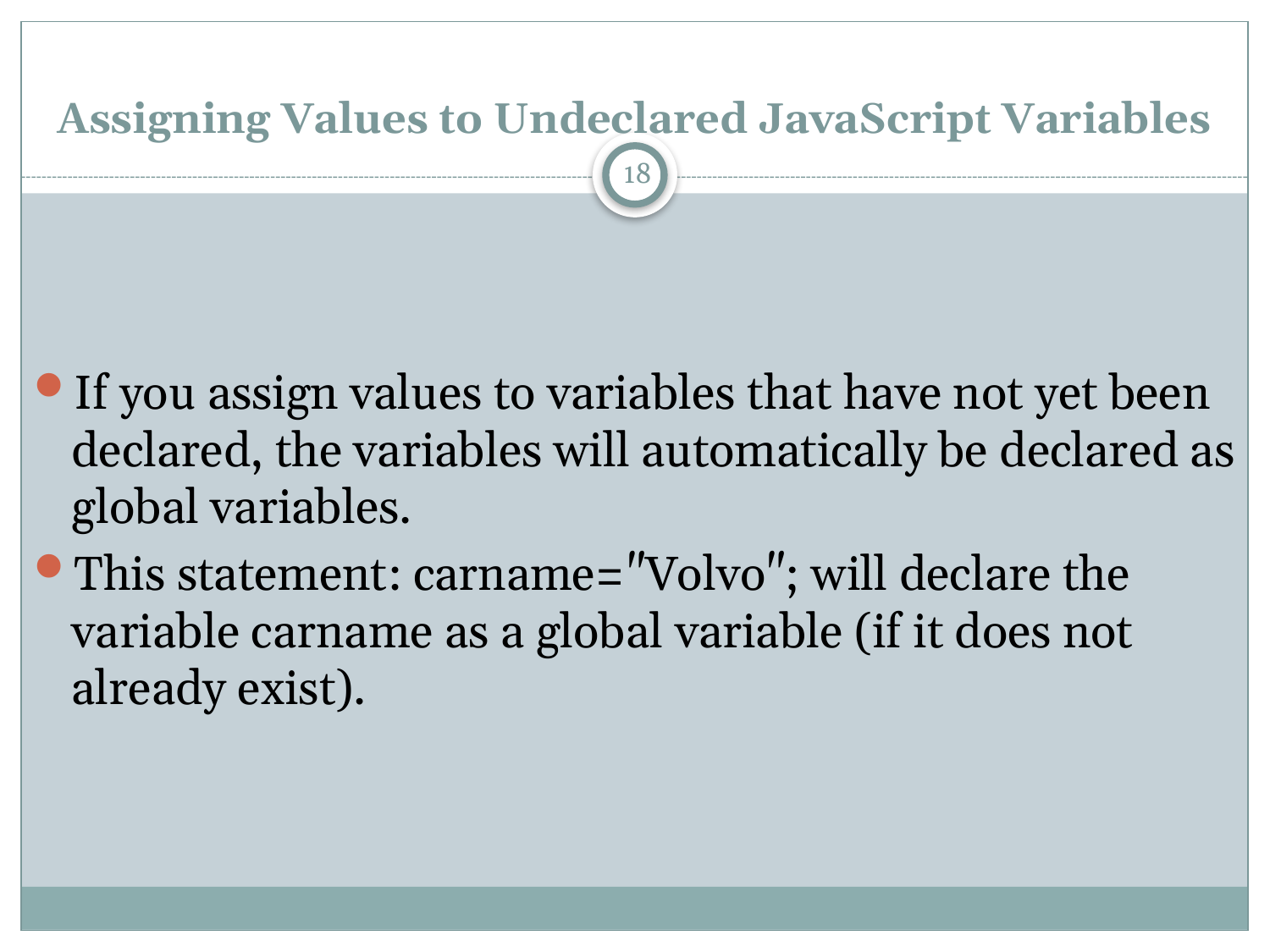

# Assigning Values to Undeclared JavaScript Variables
18

If you assign values to variables that have not yet been declared, the variables will automatically be declared as global variables.
This statement: carname="Volvo"; will declare the variable carname as a global variable (if it does not already exist).